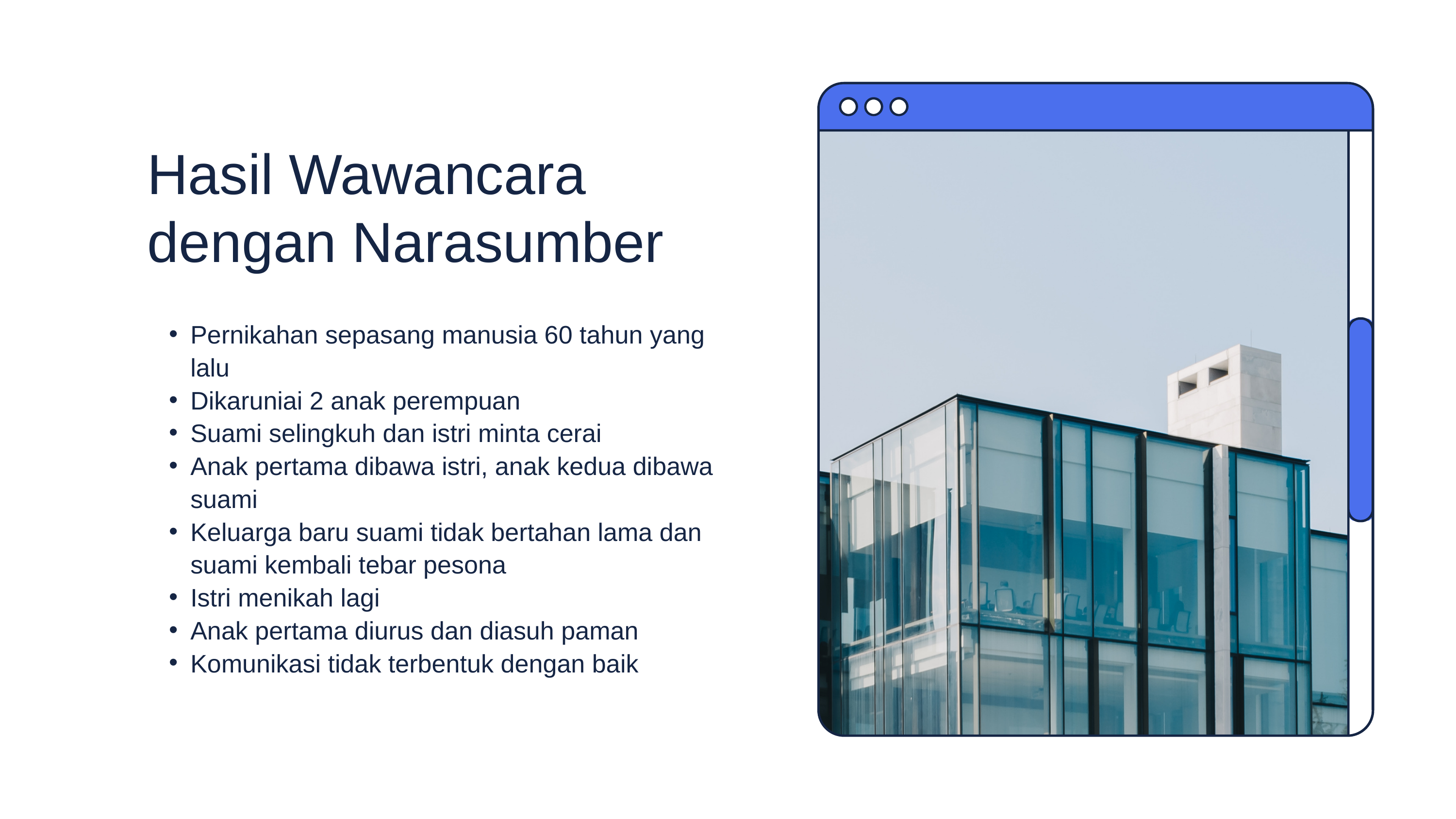

Hasil Wawancara dengan Narasumber
Pernikahan sepasang manusia 60 tahun yang lalu
Dikaruniai 2 anak perempuan
Suami selingkuh dan istri minta cerai
Anak pertama dibawa istri, anak kedua dibawa suami
Keluarga baru suami tidak bertahan lama dan suami kembali tebar pesona
Istri menikah lagi
Anak pertama diurus dan diasuh paman
Komunikasi tidak terbentuk dengan baik